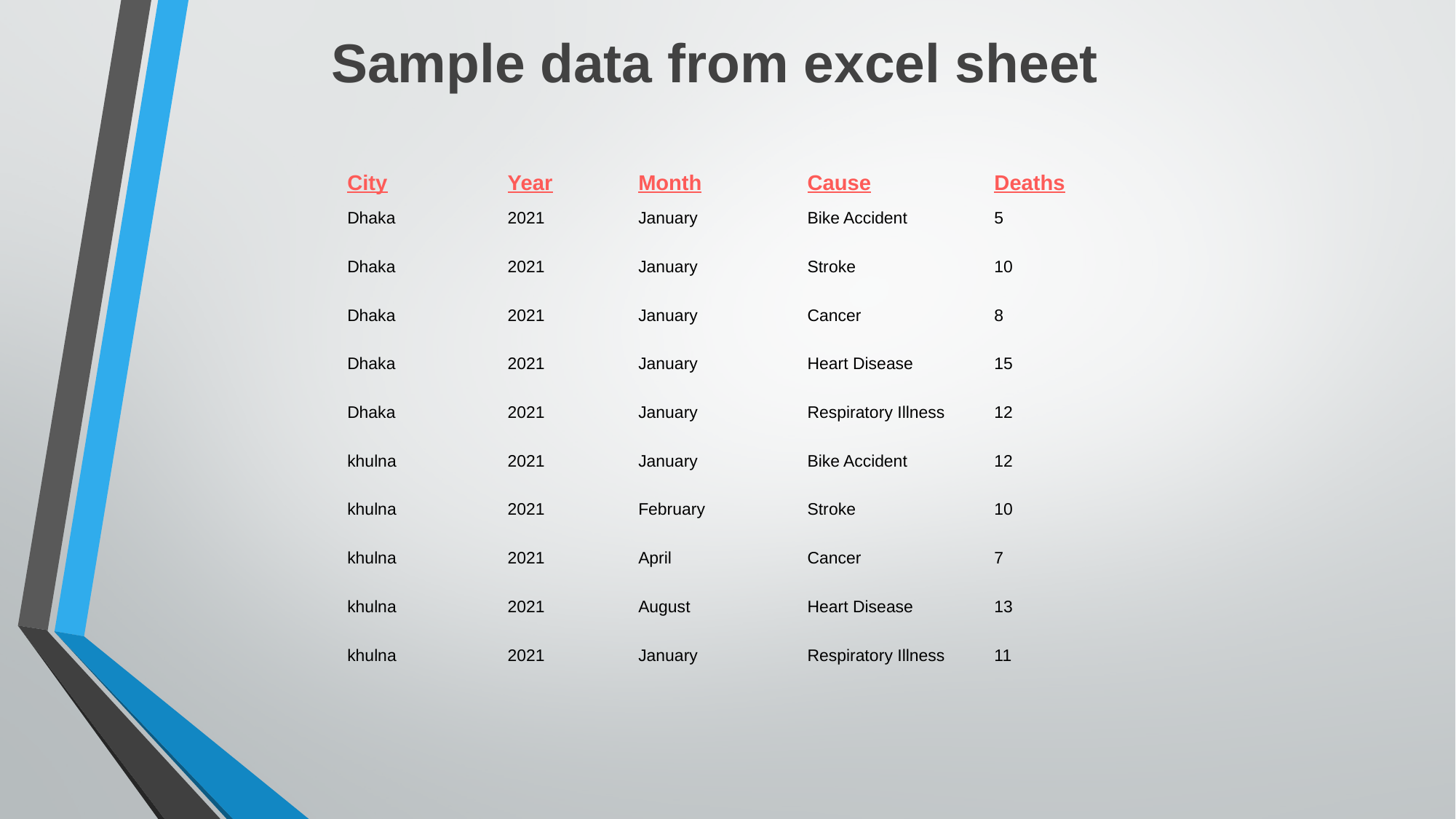

Sample data from excel sheet
| City | Year | Month | Cause | Deaths |
| --- | --- | --- | --- | --- |
| Dhaka | 2021 | January | Bike Accident | 5 |
| Dhaka | 2021 | January | Stroke | 10 |
| Dhaka | 2021 | January | Cancer | 8 |
| Dhaka | 2021 | January | Heart Disease | 15 |
| Dhaka | 2021 | January | Respiratory Illness | 12 |
| khulna | 2021 | January | Bike Accident | 12 |
| khulna | 2021 | February | Stroke | 10 |
| khulna | 2021 | April | Cancer | 7 |
| khulna | 2021 | August | Heart Disease | 13 |
| khulna | 2021 | January | Respiratory Illness | 11 |